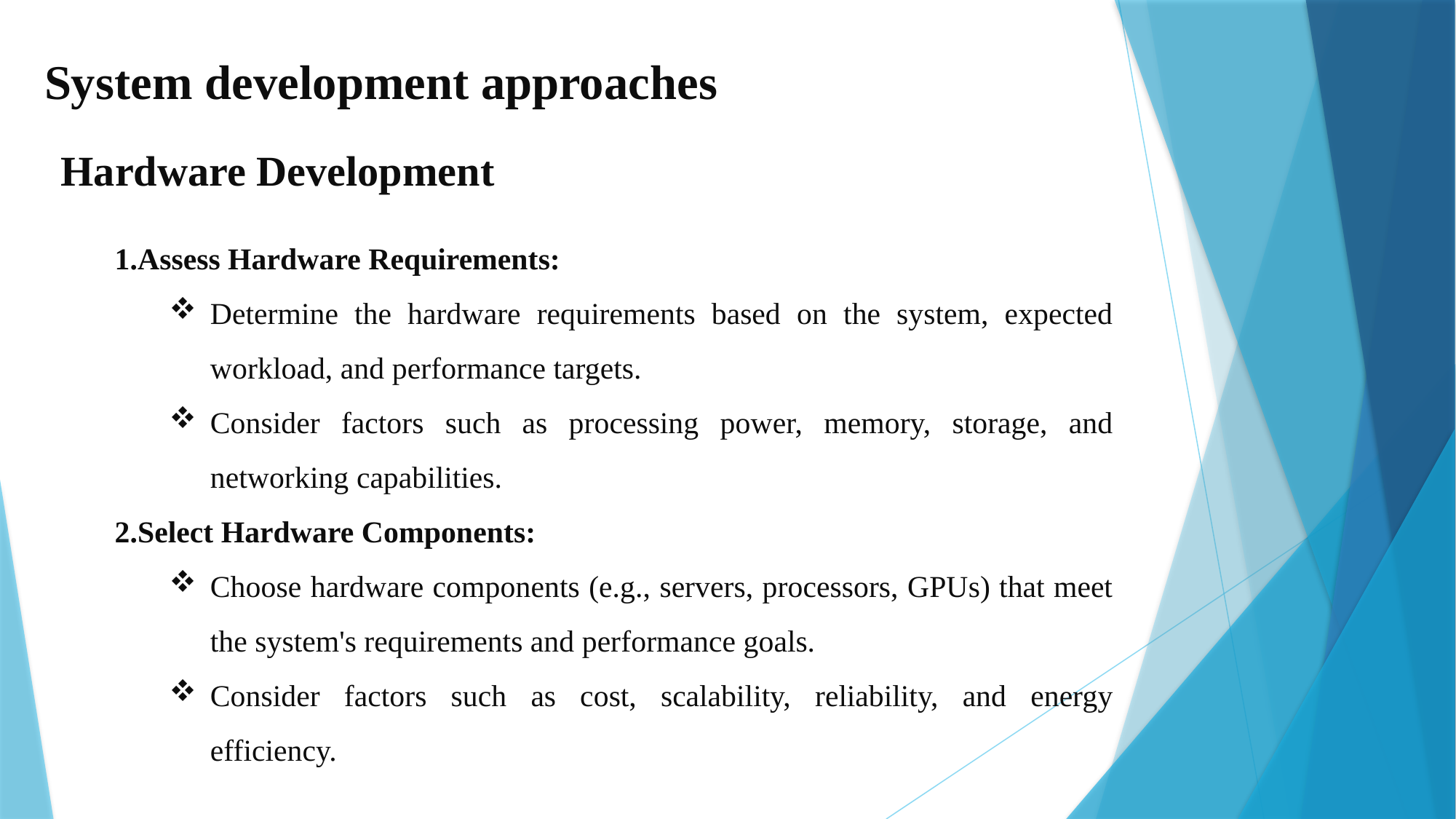

System development approaches
Hardware Development
Assess Hardware Requirements:
Determine the hardware requirements based on the system, expected workload, and performance targets.
Consider factors such as processing power, memory, storage, and networking capabilities.
Select Hardware Components:
Choose hardware components (e.g., servers, processors, GPUs) that meet the system's requirements and performance goals.
Consider factors such as cost, scalability, reliability, and energy efficiency.